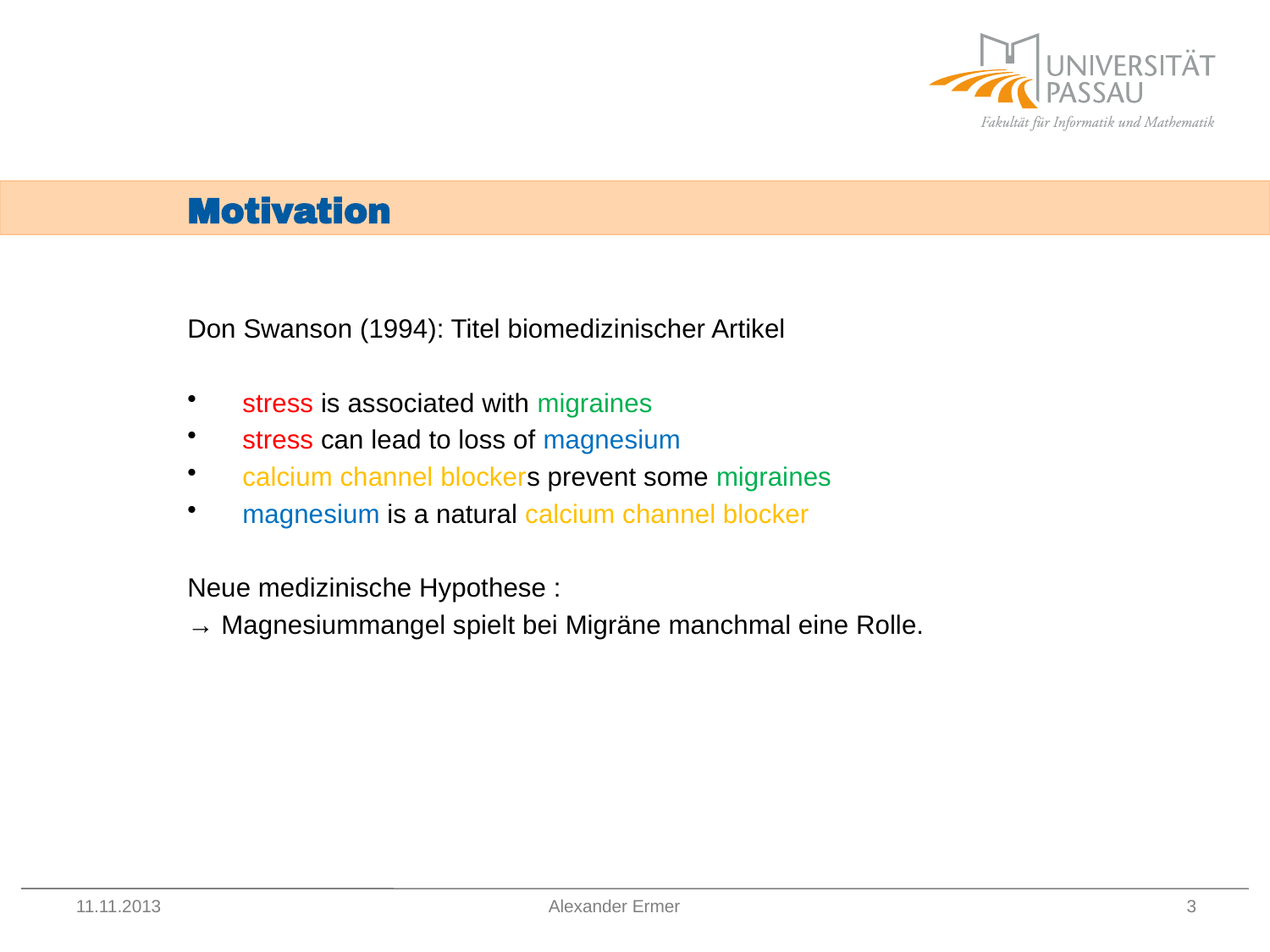

# Motivation
Don Swanson (1994): Titel biomedizinischer Artikel

 stress is associated with migraines
 stress can lead to loss of magnesium
 calcium channel blockers prevent some migraines
 magnesium is a natural calcium channel blocker

Neue medizinische Hypothese :
→ Magnesiummangel spielt bei Migräne manchmal eine Rolle.